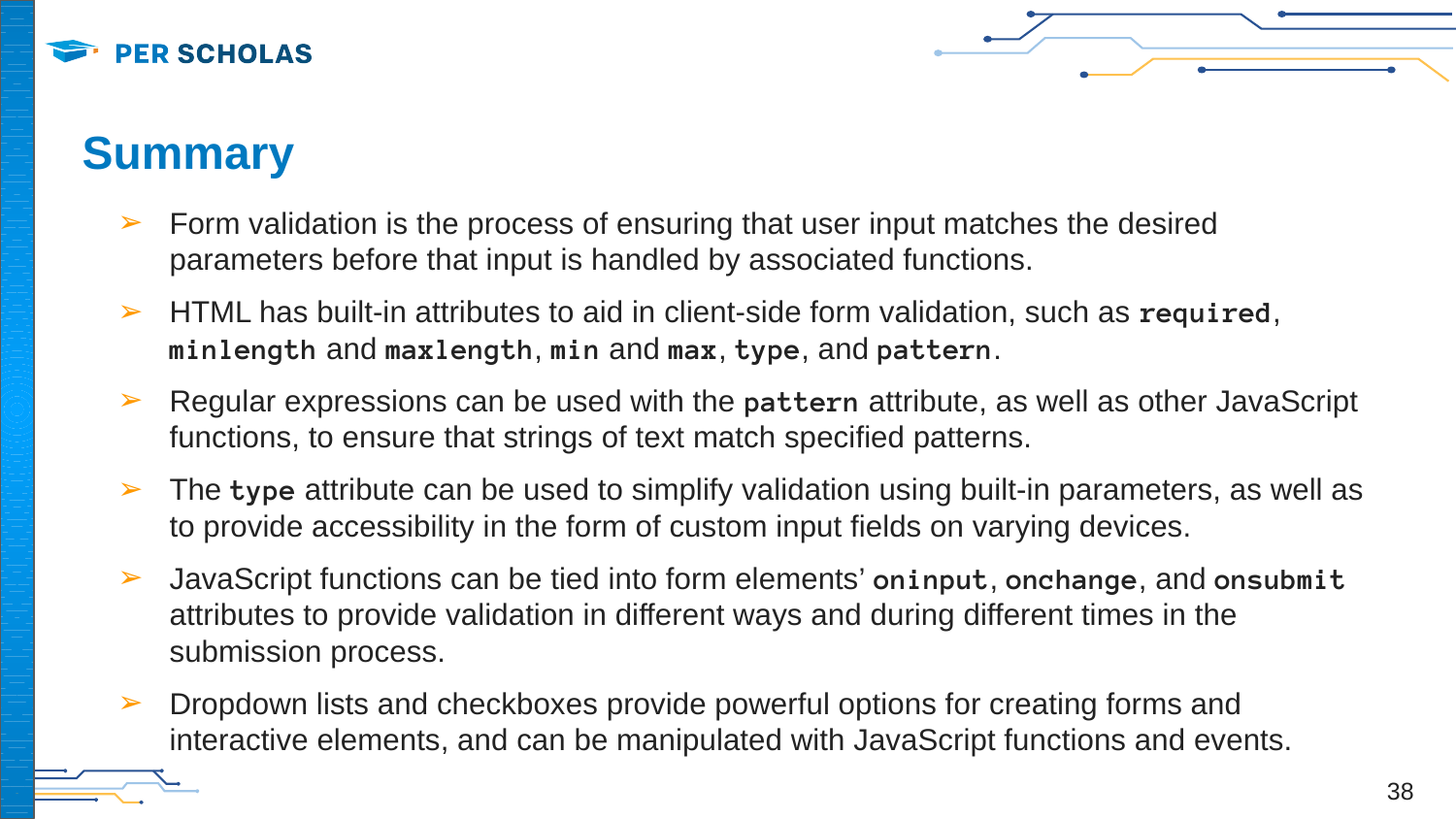

# Summary
Form validation is the process of ensuring that user input matches the desired parameters before that input is handled by associated functions.
HTML has built-in attributes to aid in client-side form validation, such as required, minlength and maxlength, min and max, type, and pattern.
Regular expressions can be used with the pattern attribute, as well as other JavaScript functions, to ensure that strings of text match specified patterns.
The type attribute can be used to simplify validation using built-in parameters, as well as to provide accessibility in the form of custom input fields on varying devices.
JavaScript functions can be tied into form elements’ oninput, onchange, and onsubmit attributes to provide validation in different ways and during different times in the submission process.
Dropdown lists and checkboxes provide powerful options for creating forms and interactive elements, and can be manipulated with JavaScript functions and events.
38